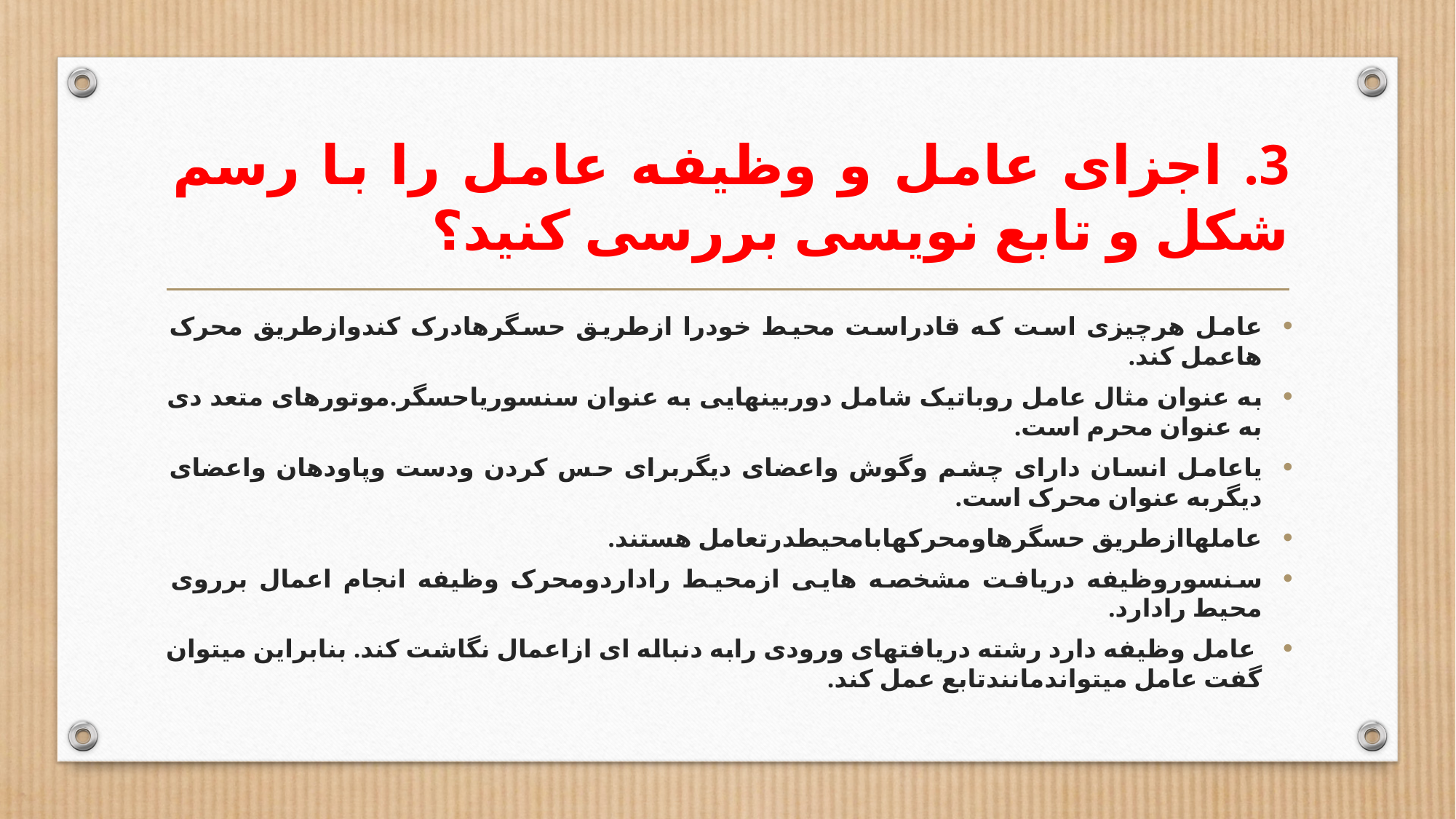

# 3. اجزای عامل و وظیفه عامل را با رسم شکل و تابع نویسی بررسی کنید؟
عامل هرچیزی است که قادراست محیط خودرا ازطریق حسگرهادرک کندوازطریق محرک هاعمل کند.
به عنوان مثال عامل روباتیک شامل دوربینهایی به عنوان سنسوریاحسگر.موتورهای متعد دی به عنوان محرم است.
یاعامل انسان دارای چشم وگوش واعضای دیگربرای حس کردن ودست وپاودهان واعضای دیگربه عنوان محرک است.
عاملهاازطریق حسگرهاومحرکهابامحیطدرتعامل هستند.
سنسوروظیفه دریافت مشخصه هایی ازمحیط راداردومحرک وظیفه انجام اعمال برروی محیط رادارد.
 عامل وظیفه دارد رشته دریافتهای ورودی رابه دنباله ای ازاعمال نگاشت کند. بنابراین میتوان گفت عامل میتواندمانندتابع عمل کند.